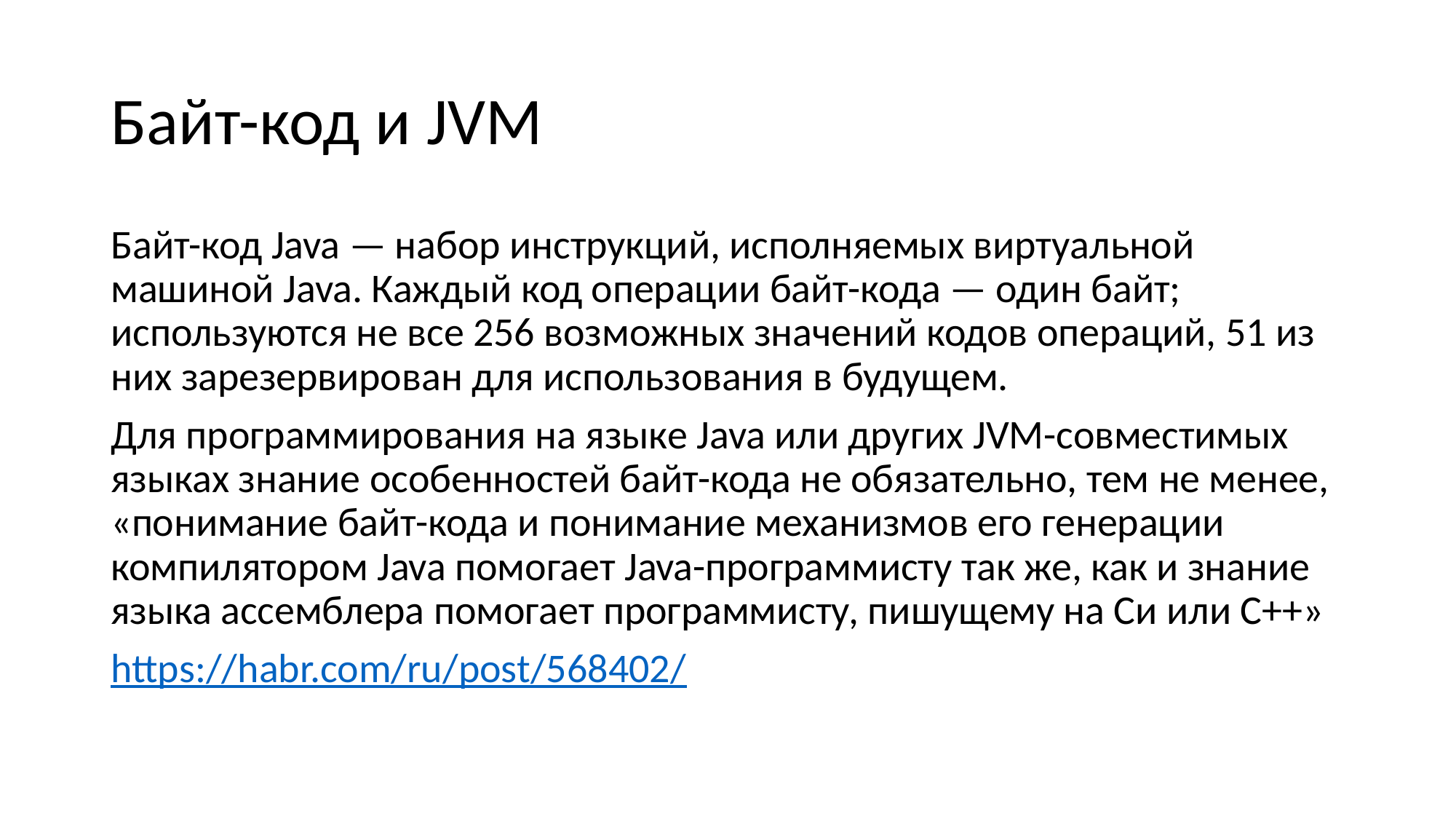

# Байт-код и JVM
Байт-код Java — набор инструкций, исполняемых виртуальной машиной Java. Каждый код операции байт-кода — один байт; используются не все 256 возможных значений кодов операций, 51 из них зарезервирован для использования в будущем.
Для программирования на языке Java или других JVM-совместимых языках знание особенностей байт-кода не обязательно, тем не менее, «понимание байт-кода и понимание механизмов его генерации компилятором Java помогает Java-программисту так же, как и знание языка ассемблера помогает программисту, пишущему на Си или C++»
https://habr.com/ru/post/568402/